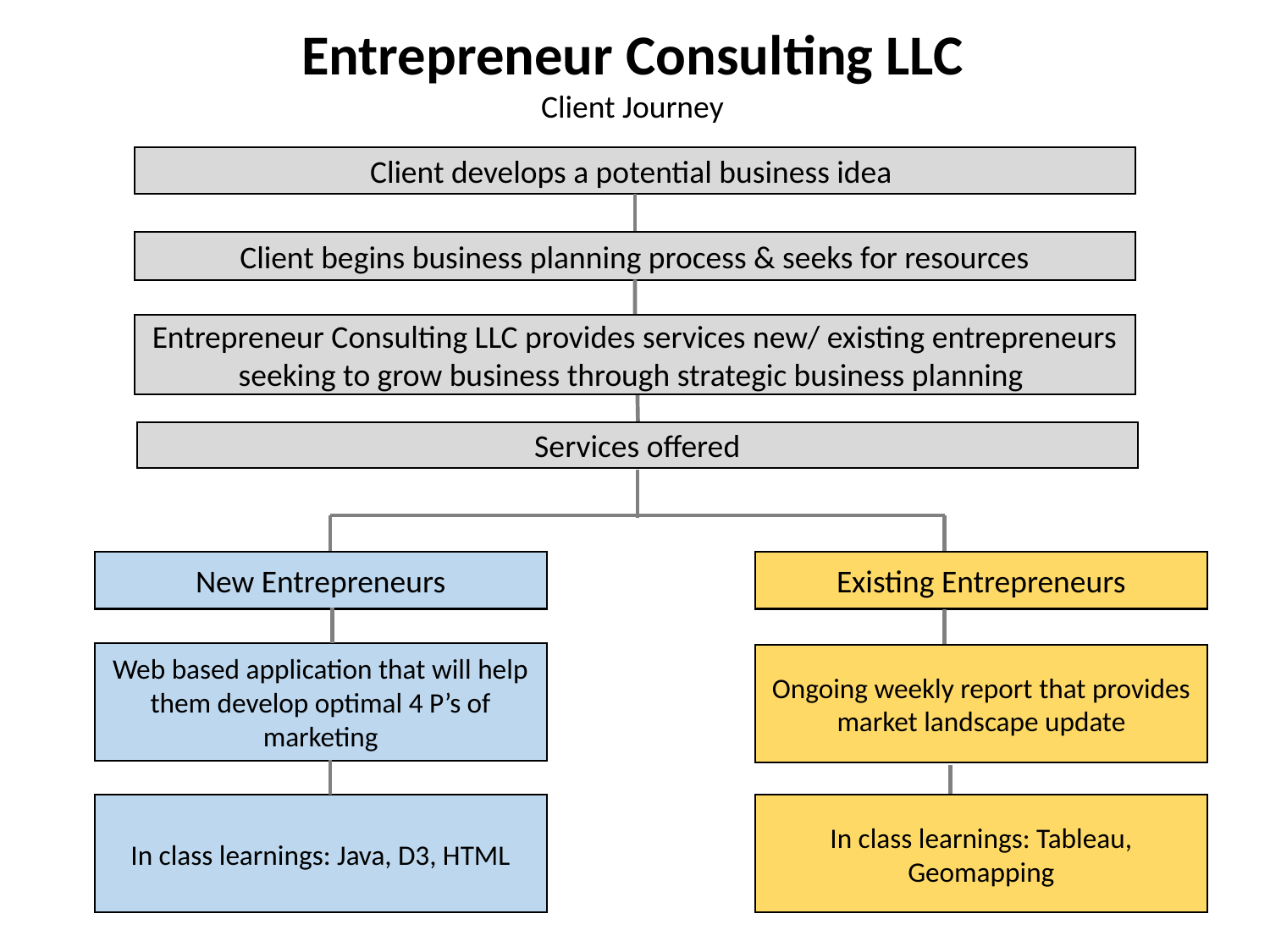

Entrepreneur Consulting LLC
Client Journey
Client develops a potential business idea
Client begins business planning process & seeks for resources
Entrepreneur Consulting LLC provides services new/ existing entrepreneurs seeking to grow business through strategic business planning
Services offered
New Entrepreneurs
Existing Entrepreneurs
Web based application that will help them develop optimal 4 P’s of marketing
Ongoing weekly report that provides market landscape update
In class learnings: Java, D3, HTML
In class learnings: Tableau, Geomapping